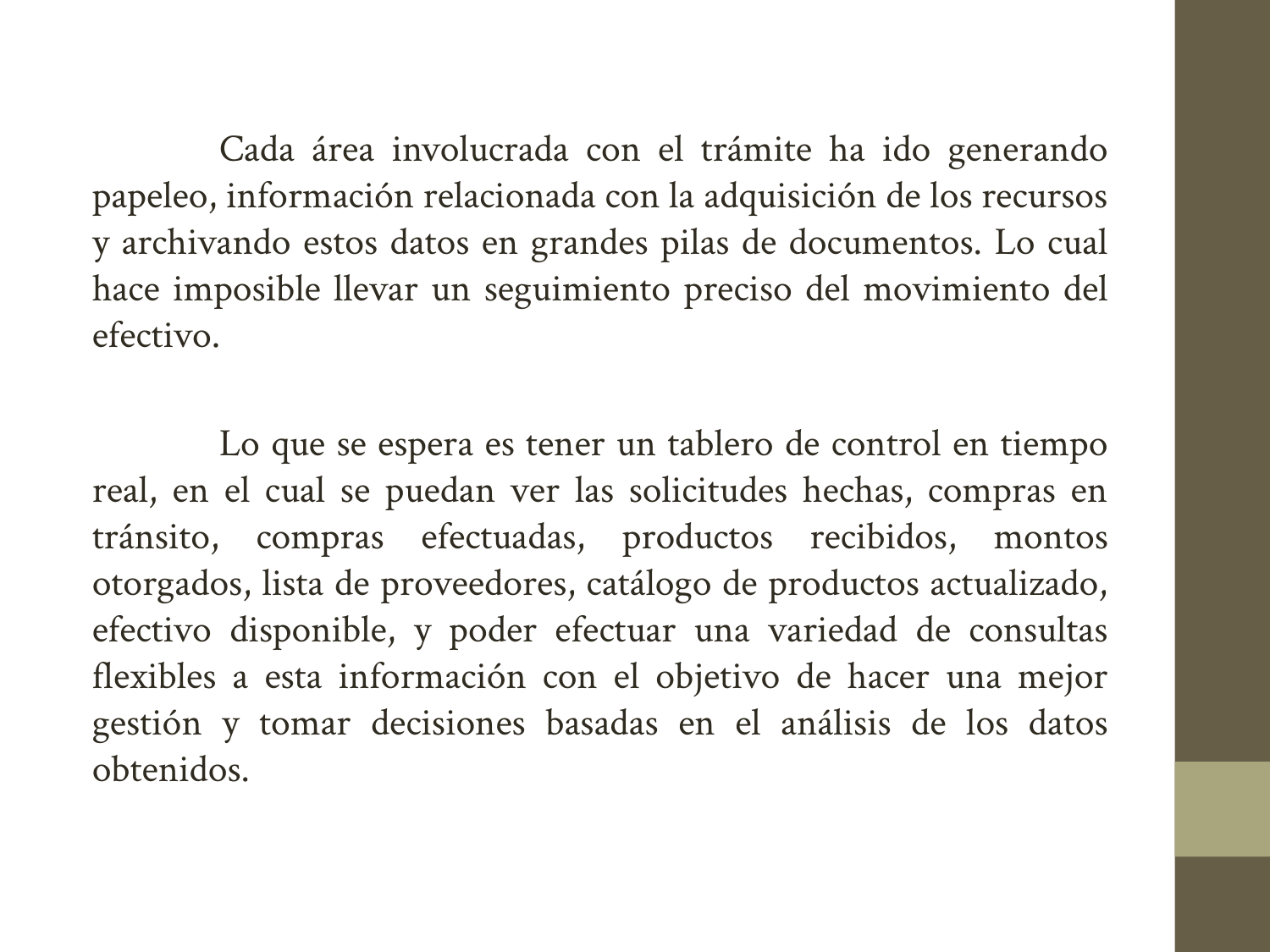

Cada área involucrada con el trámite ha ido generando papeleo, información relacionada con la adquisición de los recursos y archivando estos datos en grandes pilas de documentos. Lo cual hace imposible llevar un seguimiento preciso del movimiento del efectivo.

	Lo que se espera es tener un tablero de control en tiempo real, en el cual se puedan ver las solicitudes hechas, compras en tránsito, compras efectuadas, productos recibidos, montos otorgados, lista de proveedores, catálogo de productos actualizado, efectivo disponible, y poder efectuar una variedad de consultas flexibles a esta información con el objetivo de hacer una mejor gestión y tomar decisiones basadas en el análisis de los datos obtenidos.